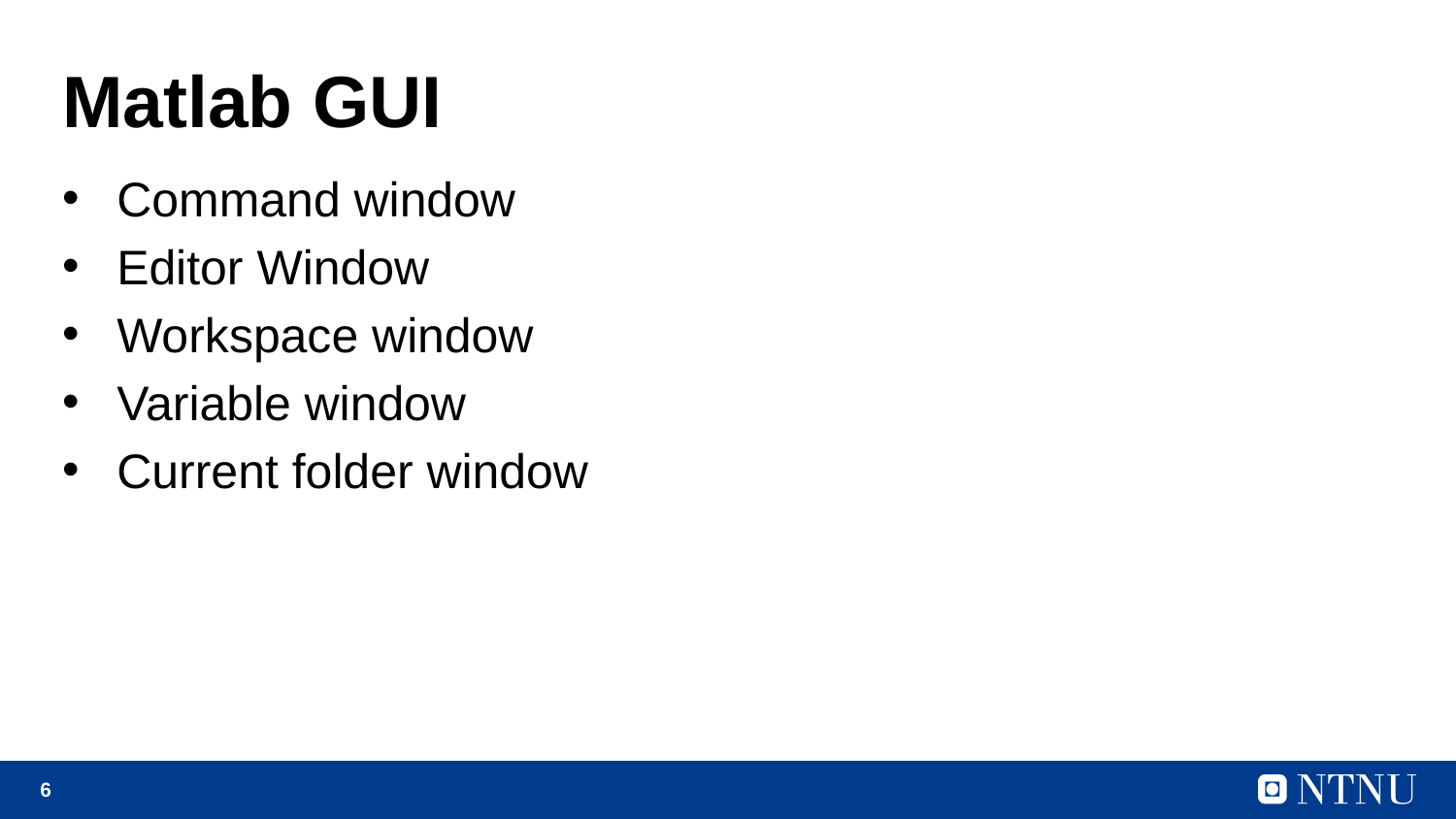

# Matlab GUI
Command window
Editor Window
Workspace window
Variable window
Current folder window